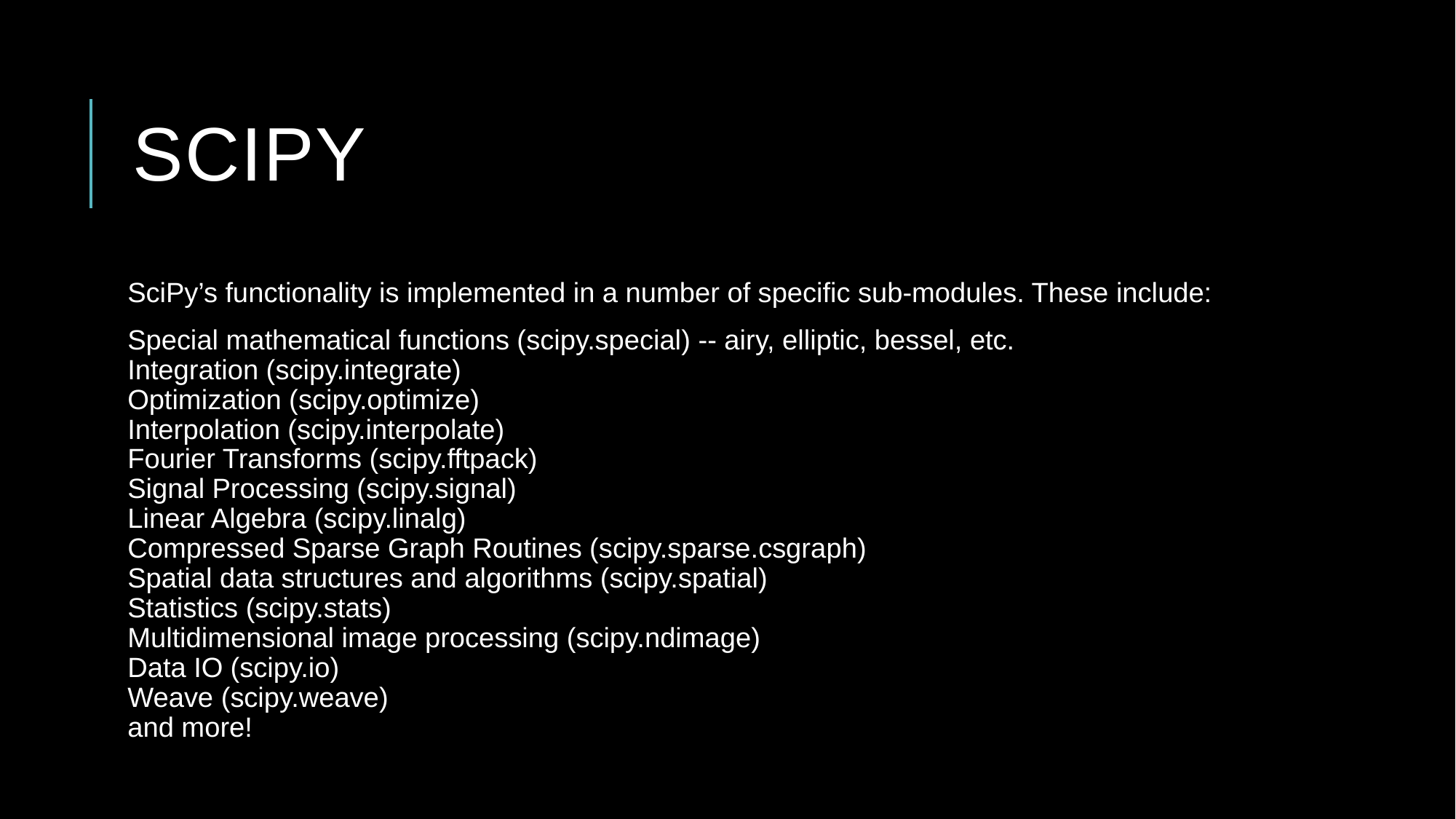

# SciPY
SciPy’s functionality is implemented in a number of specific sub-modules. These include:
Special mathematical functions (scipy.special) -- airy, elliptic, bessel, etc.
Integration (scipy.integrate)
Optimization (scipy.optimize)
Interpolation (scipy.interpolate)
Fourier Transforms (scipy.fftpack)
Signal Processing (scipy.signal)
Linear Algebra (scipy.linalg)
Compressed Sparse Graph Routines (scipy.sparse.csgraph)
Spatial data structures and algorithms (scipy.spatial)
Statistics (scipy.stats)
Multidimensional image processing (scipy.ndimage)
Data IO (scipy.io)
Weave (scipy.weave)
and more!